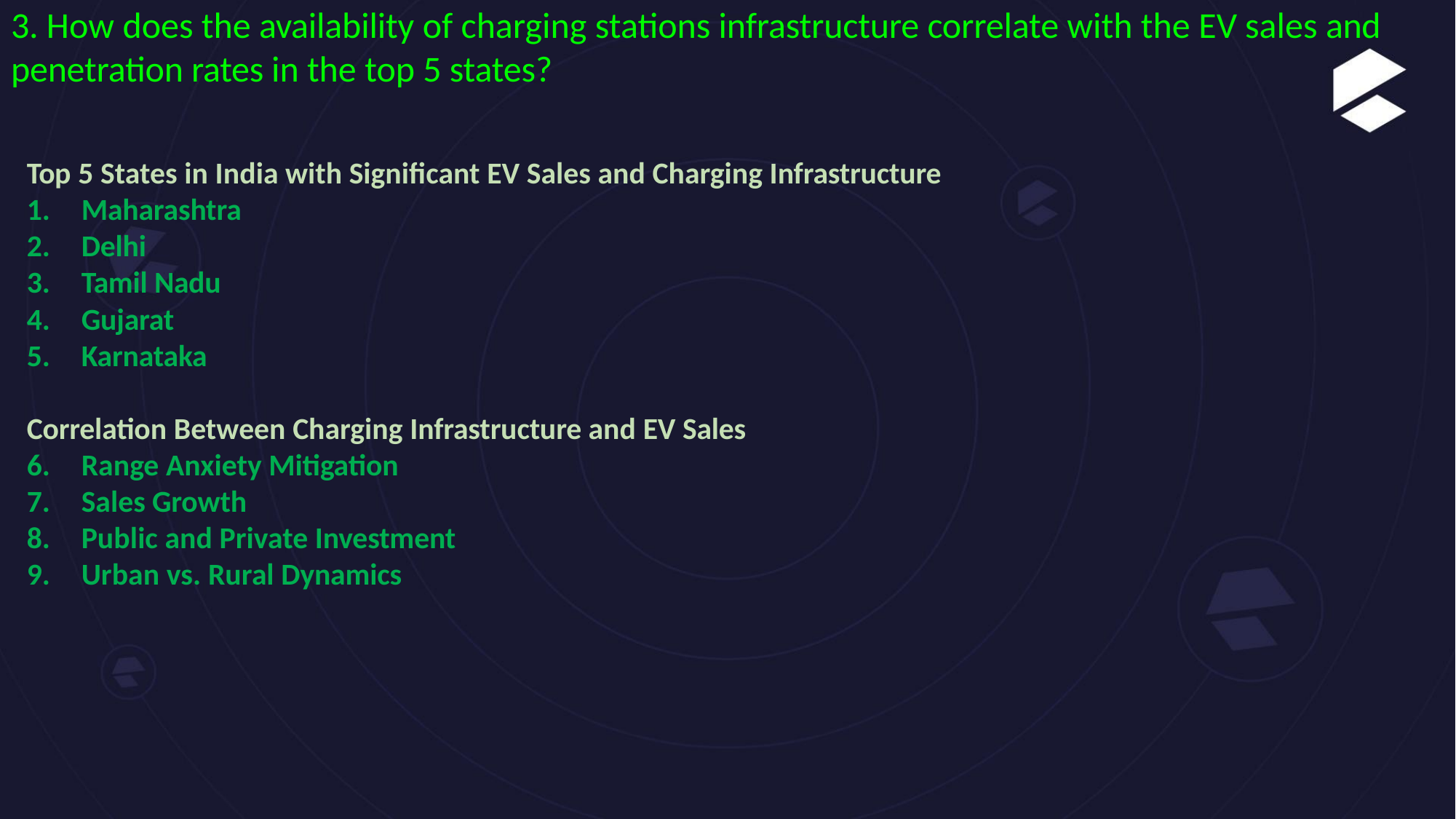

# 3. How does the availability of charging stations infrastructure correlate with the EV sales and
penetration rates in the top 5 states?
Top 5 States in India with Significant EV Sales and Charging Infrastructure
Maharashtra
Delhi
Tamil Nadu
Gujarat
Karnataka
Correlation Between Charging Infrastructure and EV Sales
Range Anxiety Mitigation
Sales Growth
Public and Private Investment
Urban vs. Rural Dynamics